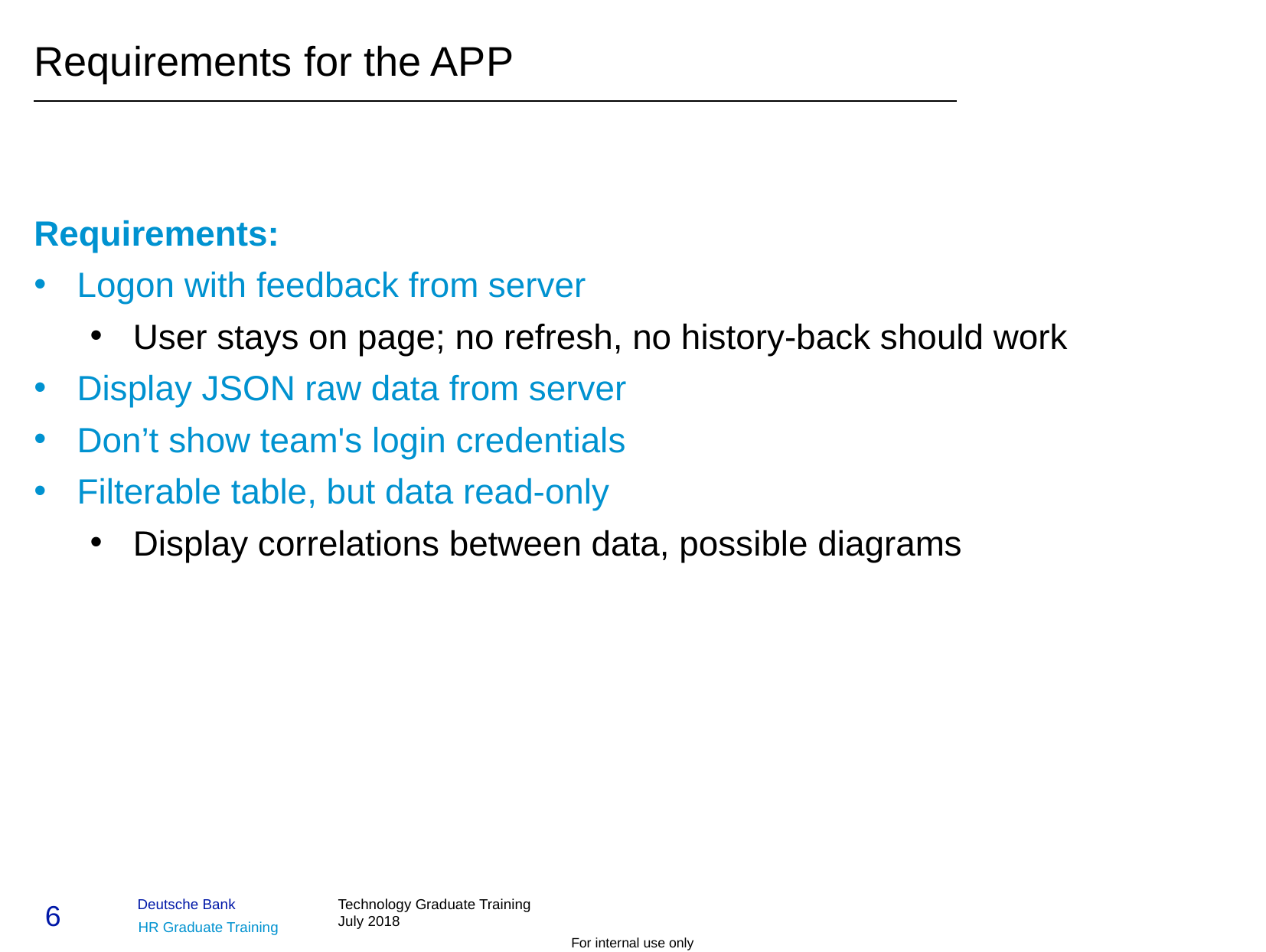

# Requirements for the APP
Requirements:
Logon with feedback from server
User stays on page; no refresh, no history-back should work
Display JSON raw data from server
Don’t show team's login credentials
Filterable table, but data read-only
Display correlations between data, possible diagrams